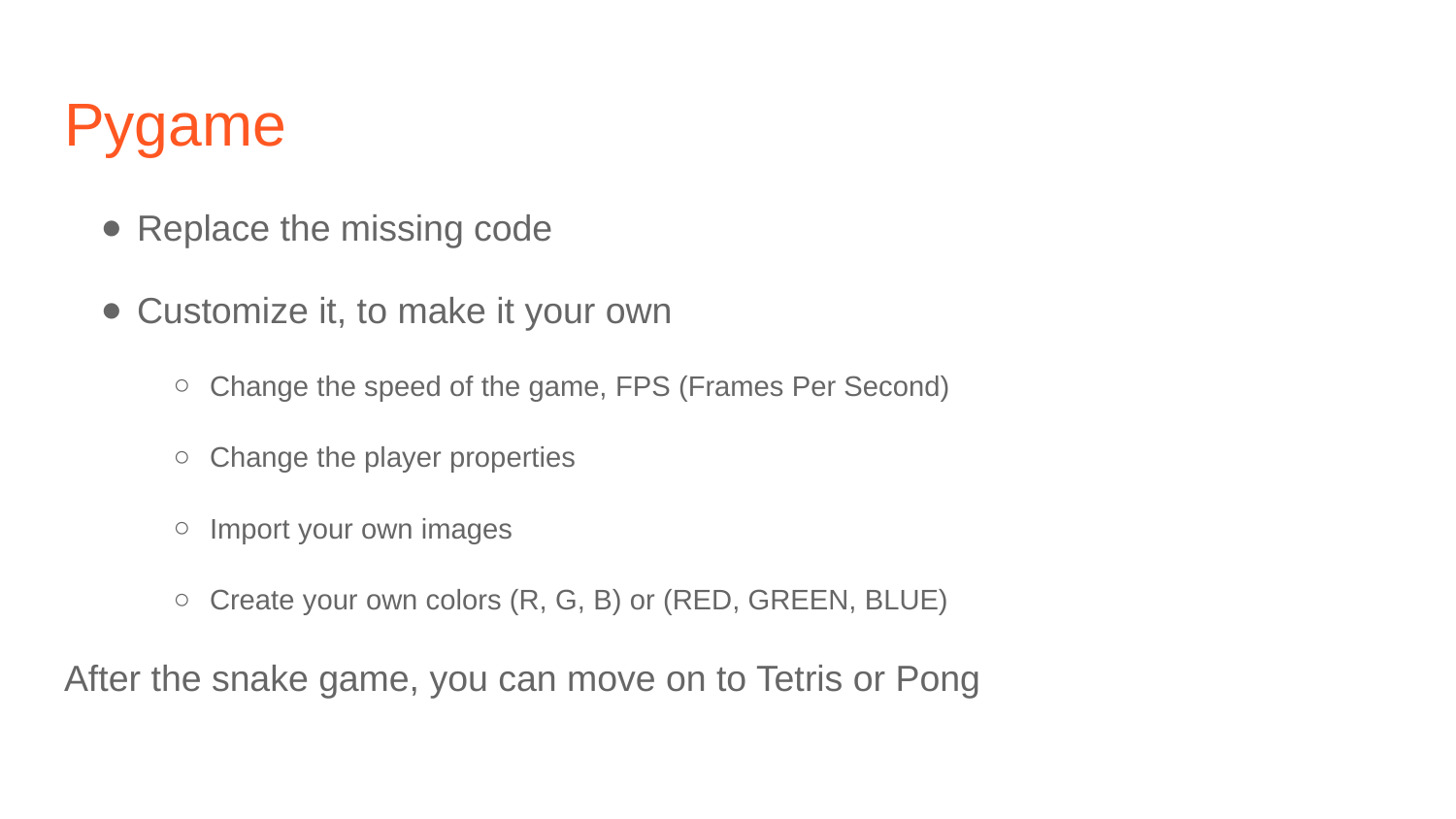

# Pygame
Replace the missing code
Customize it, to make it your own
Change the speed of the game, FPS (Frames Per Second)
Change the player properties
Import your own images
Create your own colors (R, G, B) or (RED, GREEN, BLUE)
After the snake game, you can move on to Tetris or Pong